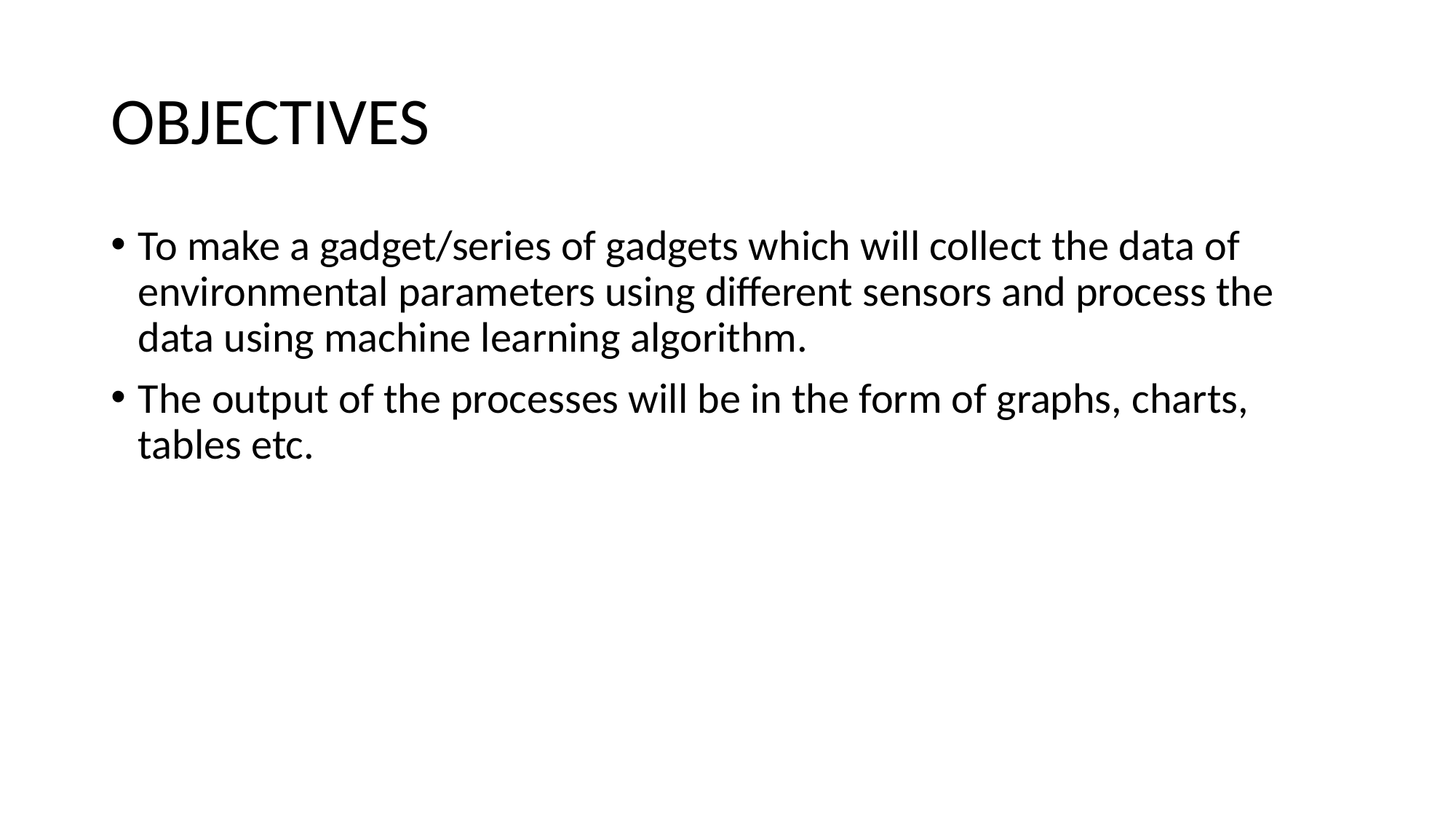

# OBJECTIVES
To make a gadget/series of gadgets which will collect the data of environmental parameters using different sensors and process the data using machine learning algorithm.
The output of the processes will be in the form of graphs, charts, tables etc.